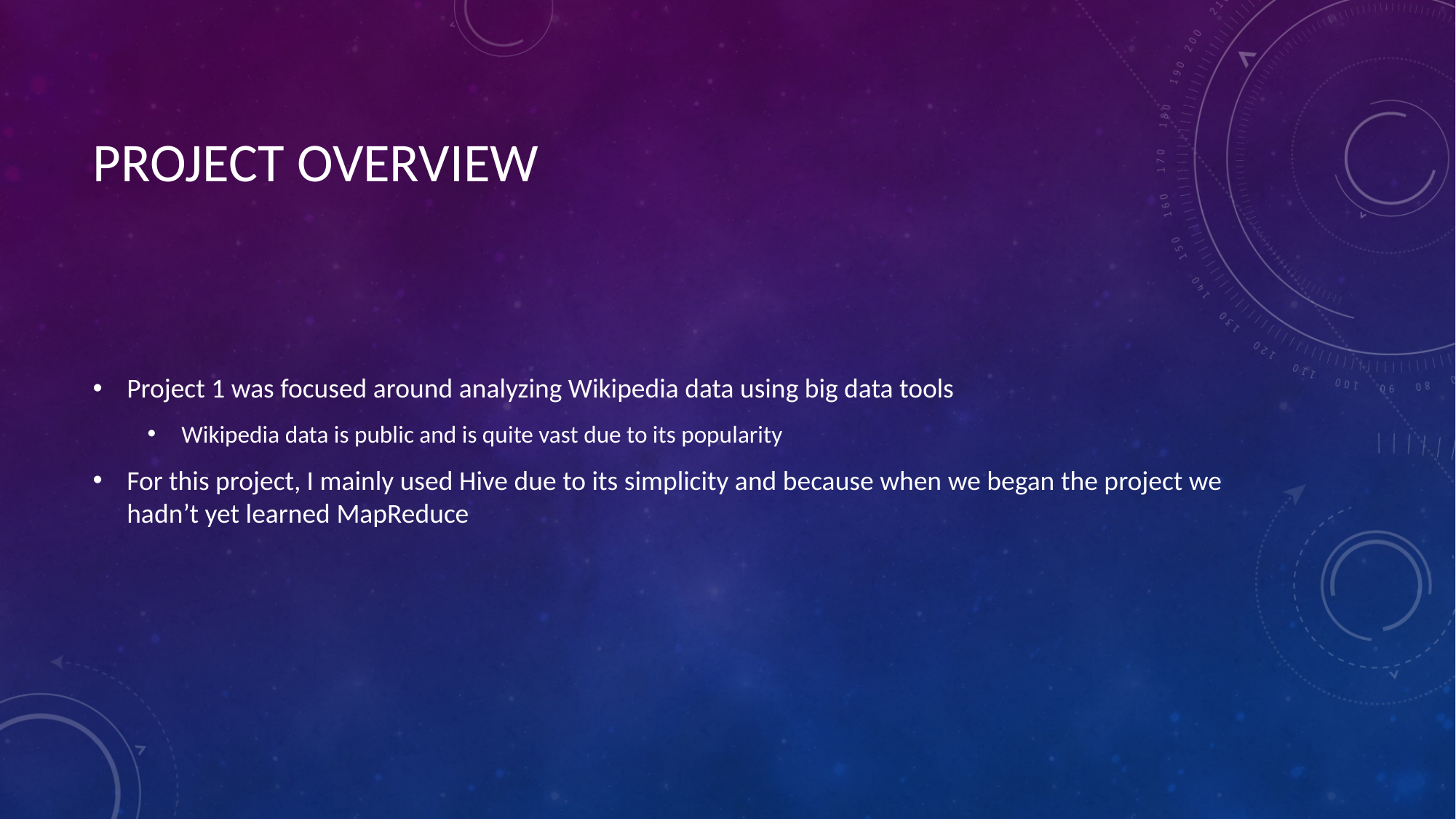

# Project overview
Project 1 was focused around analyzing Wikipedia data using big data tools
Wikipedia data is public and is quite vast due to its popularity
For this project, I mainly used Hive due to its simplicity and because when we began the project we hadn’t yet learned MapReduce